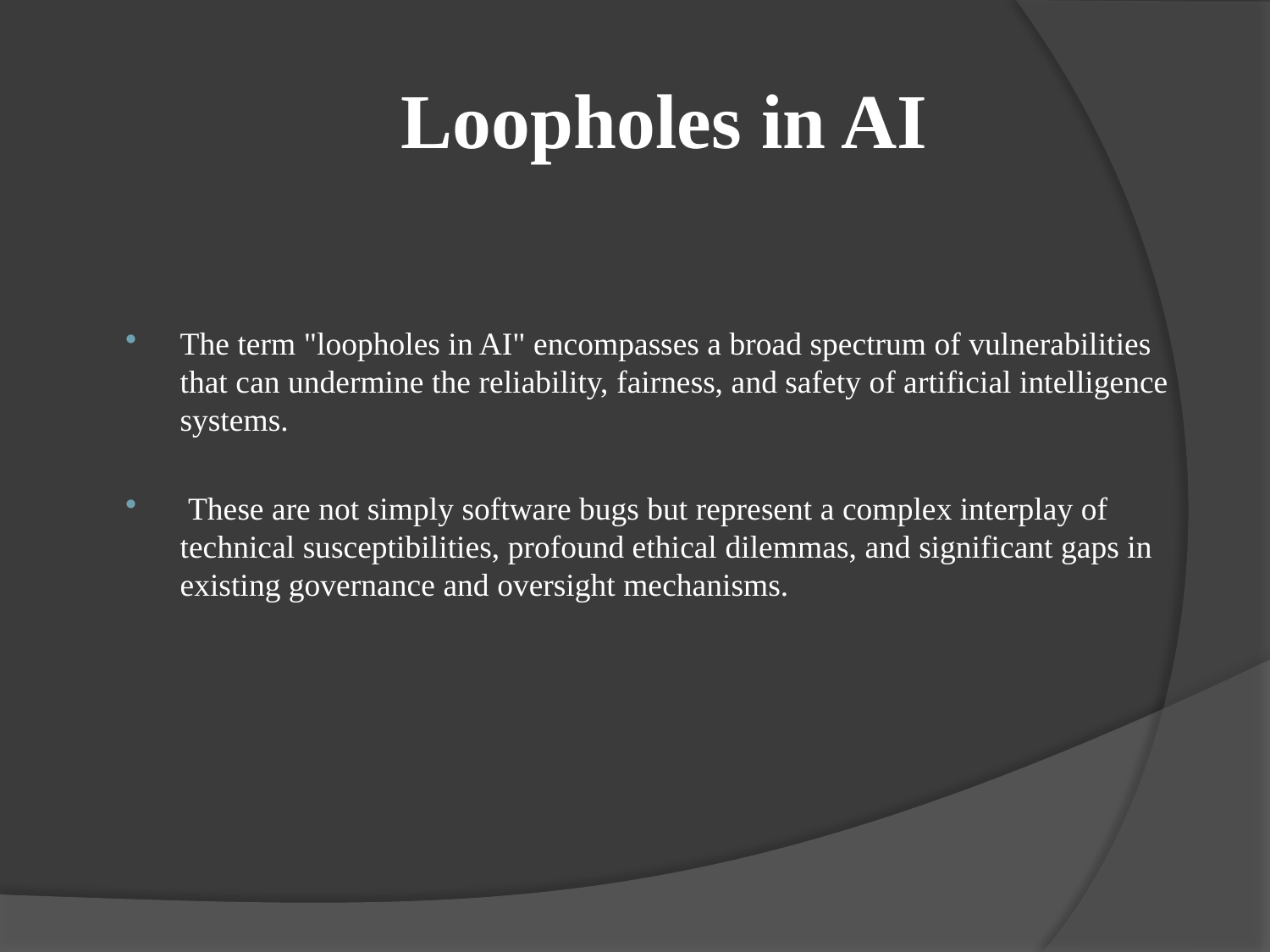

# Loopholes in AI
The term "loopholes in AI" encompasses a broad spectrum of vulnerabilities that can undermine the reliability, fairness, and safety of artificial intelligence systems.

 These are not simply software bugs but represent a complex interplay of technical susceptibilities, profound ethical dilemmas, and significant gaps in existing governance and oversight mechanisms.